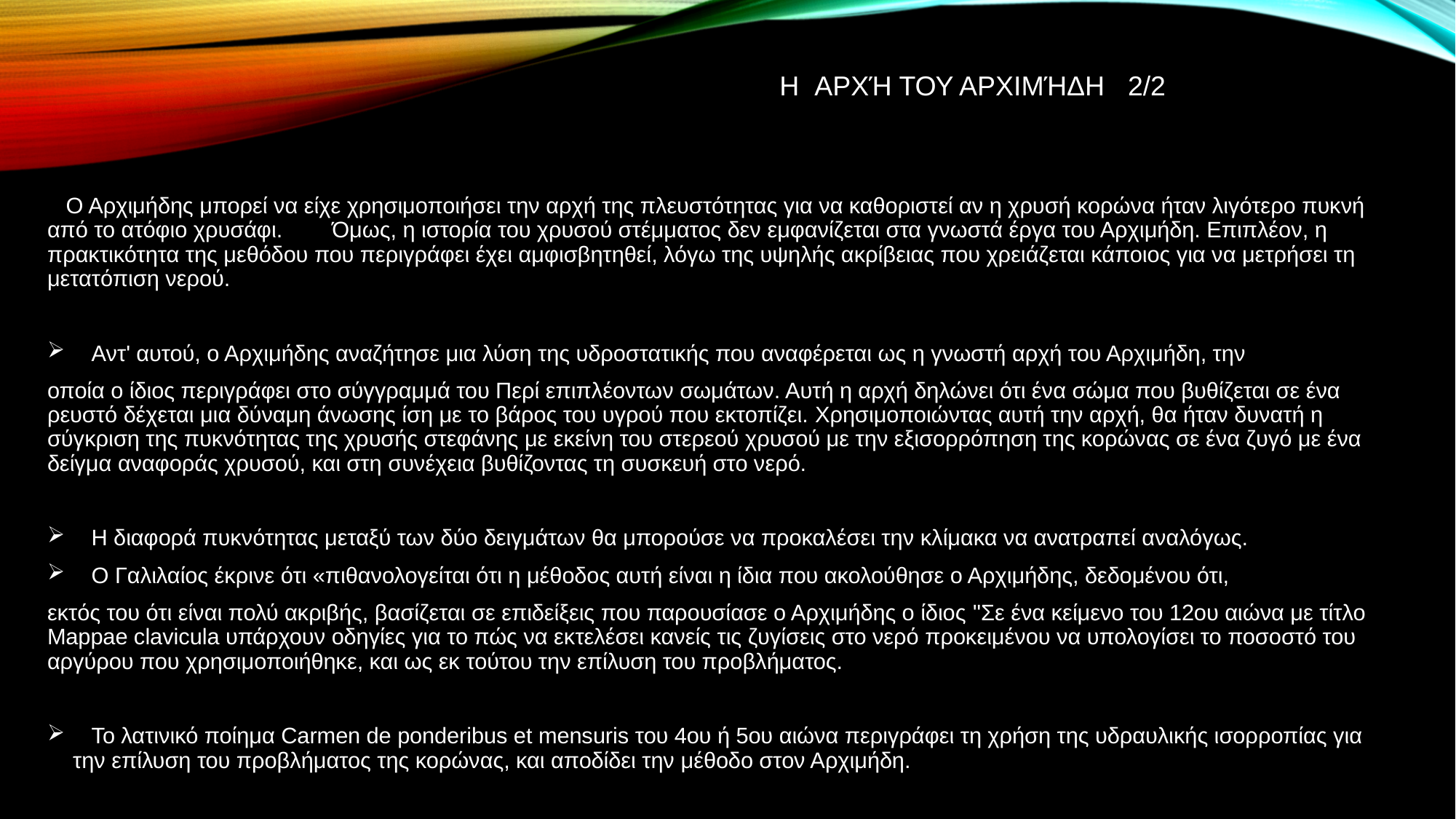

# Η  Αρχή του Αρχιμήδη   2/2
   Ο Αρχιμήδης μπορεί να είχε χρησιμοποιήσει την αρχή της πλευστότητας για να καθοριστεί αν η χρυσή κορώνα ήταν λιγότερο πυκνή από το ατόφιο χρυσάφι. 	Όμως, η ιστορία του χρυσού στέμματος δεν εμφανίζεται στα γνωστά έργα του Αρχιμήδη. Επιπλέον, η πρακτικότητα της μεθόδου που περιγράφει έχει αμφισβητηθεί, λόγω της υψηλής ακρίβειας που χρειάζεται κάποιος για να μετρήσει τη μετατόπιση νερού.

   Αντ' αυτού, ο Αρχιμήδης αναζήτησε μια λύση της υδροστατικής που αναφέρεται ως η γνωστή αρχή του Αρχιμήδη, την
οποία ο ίδιος περιγράφει στο σύγγραμμά του Περί επιπλέοντων σωμάτων. Αυτή η αρχή δηλώνει ότι ένα σώμα που βυθίζεται σε ένα ρευστό δέχεται μια δύναμη άνωσης ίση με το βάρος του υγρού που εκτοπίζει. Χρησιμοποιώντας αυτή την αρχή, θα ήταν δυνατή η σύγκριση της πυκνότητας της χρυσής στεφάνης με εκείνη του στερεού χρυσού με την εξισορρόπηση της κορώνας σε ένα ζυγό με ένα δείγμα αναφοράς χρυσού, και στη συνέχεια βυθίζοντας τη συσκευή στο νερό.

   Η διαφορά πυκνότητας μεταξύ των δύο δειγμάτων θα μπορούσε να προκαλέσει την κλίμακα να ανατραπεί αναλόγως.
   Ο Γαλιλαίος έκρινε ότι «πιθανολογείται ότι η μέθοδος αυτή είναι η ίδια που ακολούθησε ο Αρχιμήδης, δεδομένου ότι,
εκτός του ότι είναι πολύ ακριβής, βασίζεται σε επιδείξεις που παρουσίασε ο Αρχιμήδης ο ίδιος "Σε ένα κείμενο του 12ου αιώνα με τίτλο Mappae clavicula υπάρχουν οδηγίες για το πώς να εκτελέσει κανείς τις ζυγίσεις στο νερό προκειμένου να υπολογίσει το ποσοστό του αργύρου που χρησιμοποιήθηκε, και ως εκ τούτου την επίλυση του προβλήματος.

   Το λατινικό ποίημα Carmen de ponderibus et mensuris του 4ου ή 5ου αιώνα περιγράφει τη χρήση της υδραυλικής ισορροπίας για την επίλυση του προβλήματος της κορώνας, και αποδίδει την μέθοδο στον Αρχιμήδη.